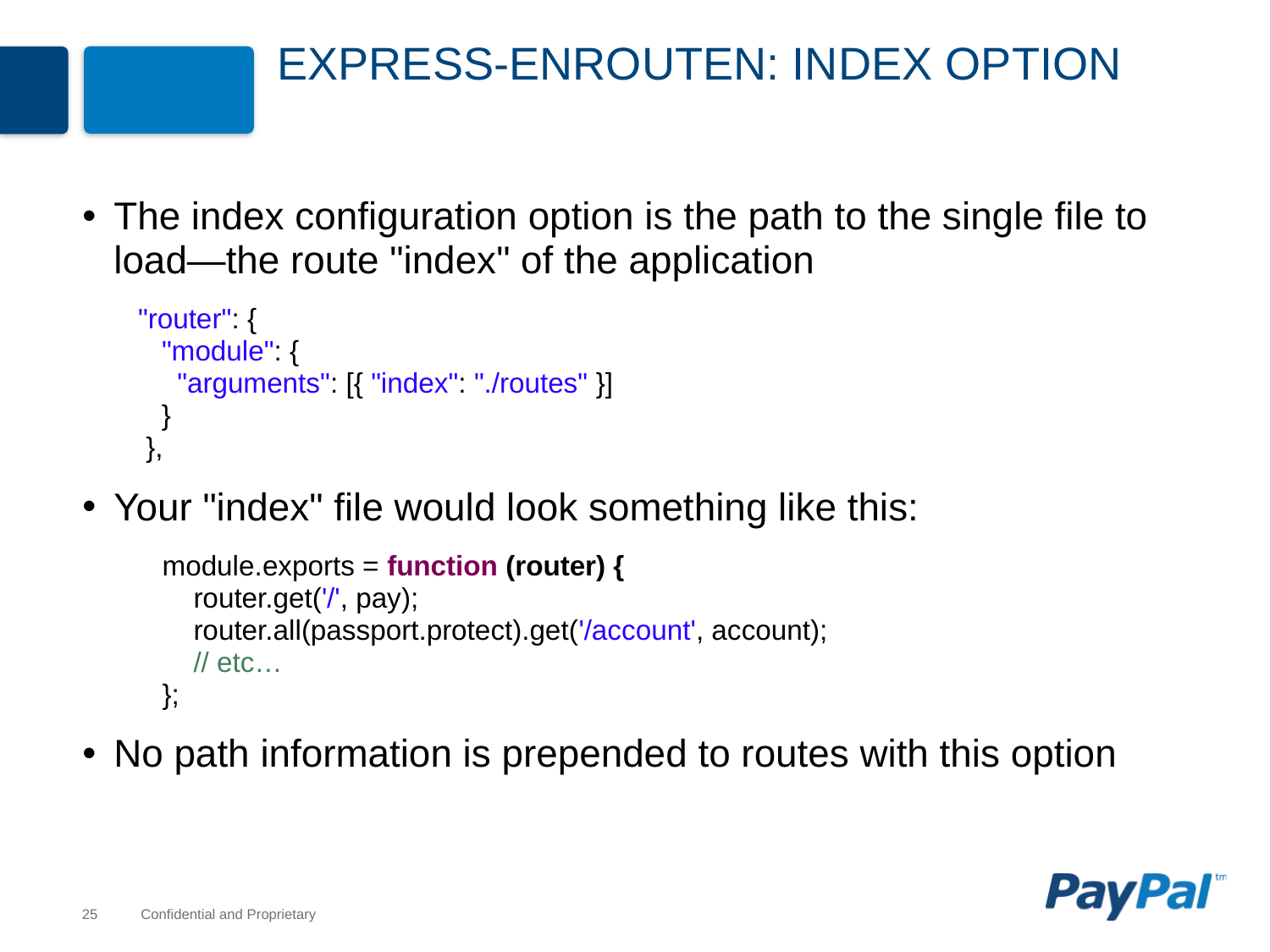

# Express-enrouten: index Option
The index configuration option is the path to the single file to load—the route "index" of the application
  "router": {
     "module": {
       "arguments": [{ "index": "./routes" }]
     }
   },
Your "index" file would look something like this:
module.exports = function (router) {
    router.get('/', pay);
    router.all(passport.protect).get('/account', account);
    // etc…
};
No path information is prepended to routes with this option